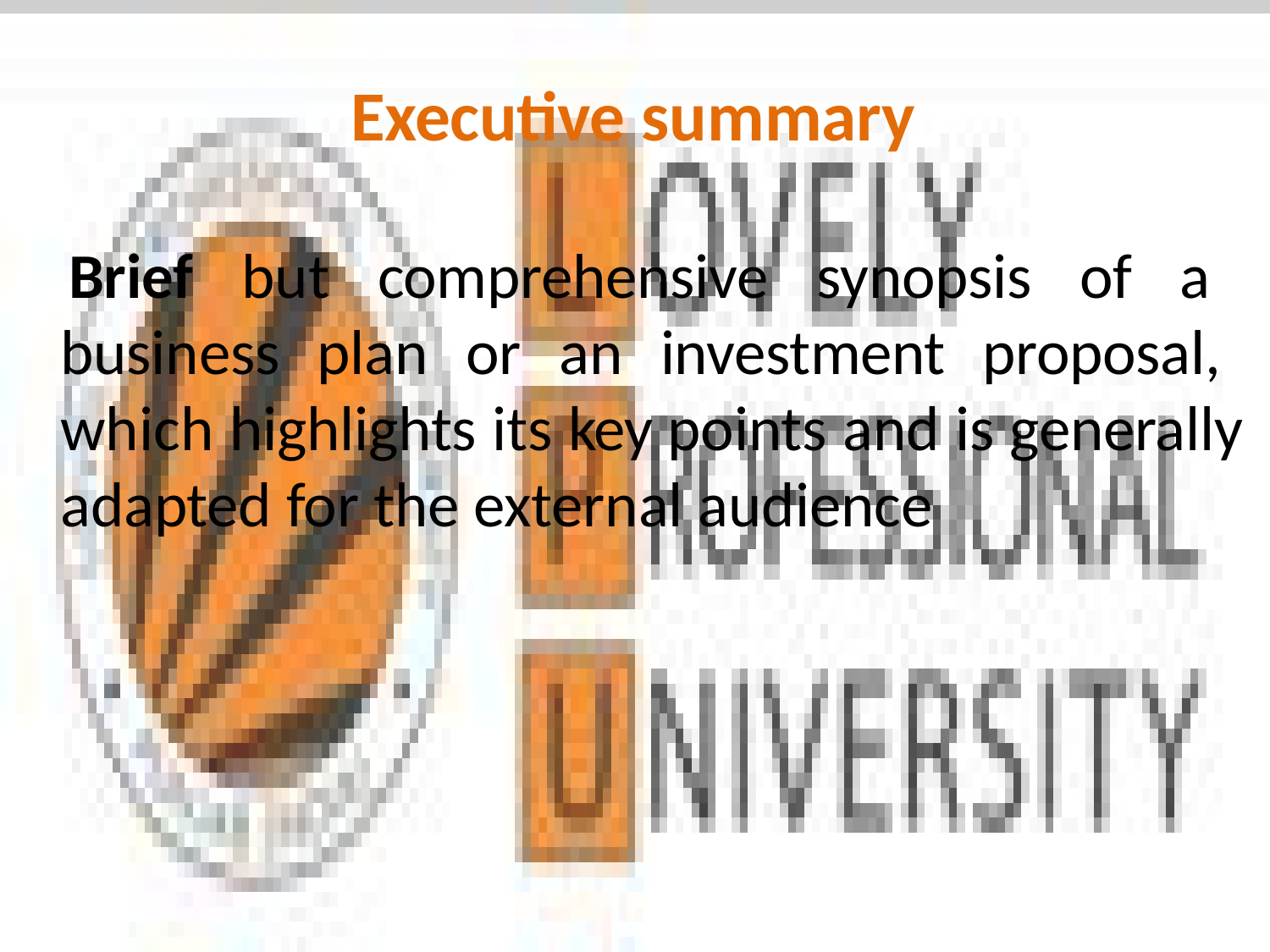

# Executive summary
Brief but comprehensive synopsis of a  business plan or an investment proposal,  which highlights its key points and is generally  adapted for the external audience